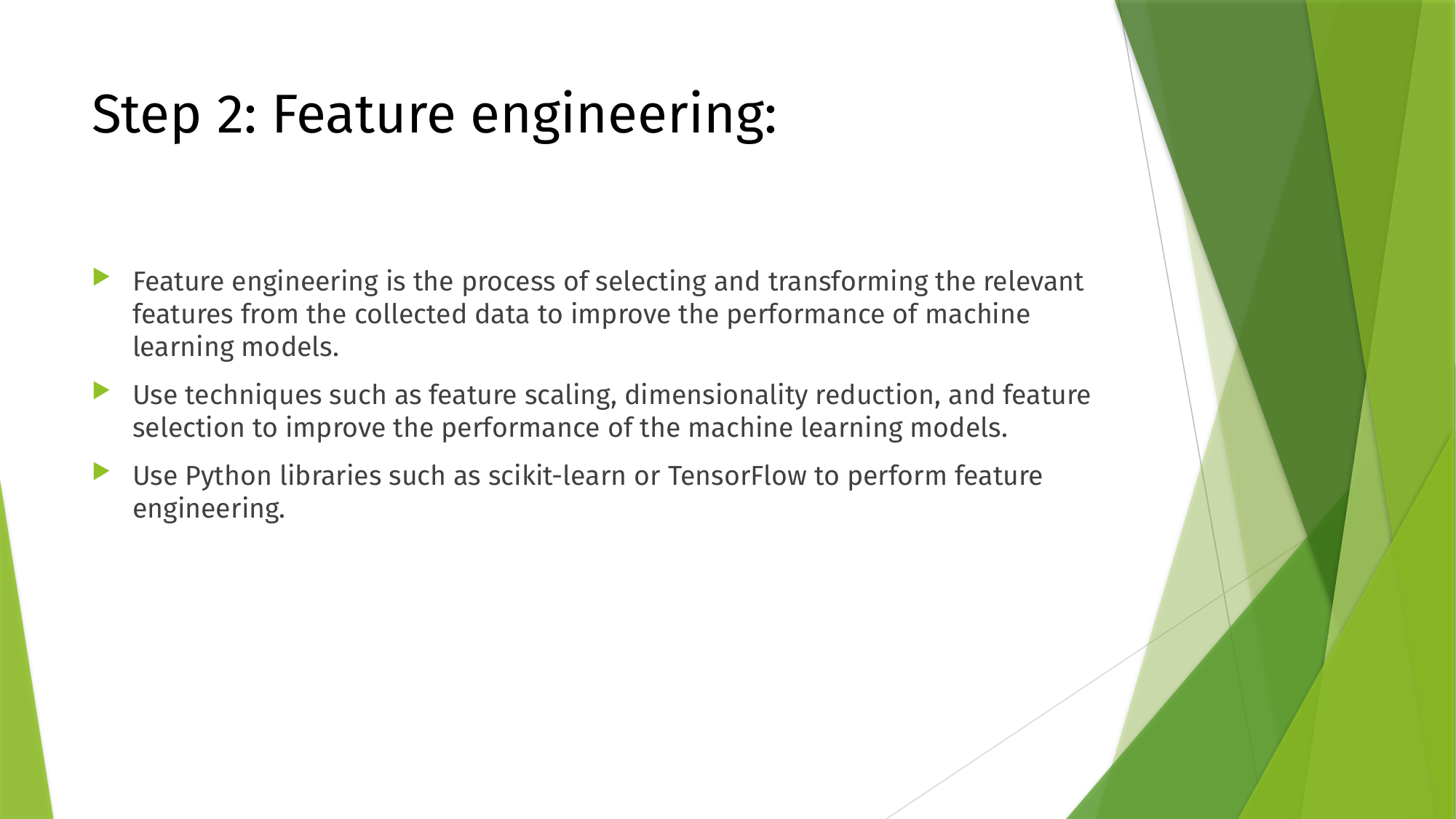

# Step 2: Feature engineering:
Feature engineering is the process of selecting and transforming the relevant features from the collected data to improve the performance of machine learning models.
Use techniques such as feature scaling, dimensionality reduction, and feature selection to improve the performance of the machine learning models.
Use Python libraries such as scikit-learn or TensorFlow to perform feature engineering.